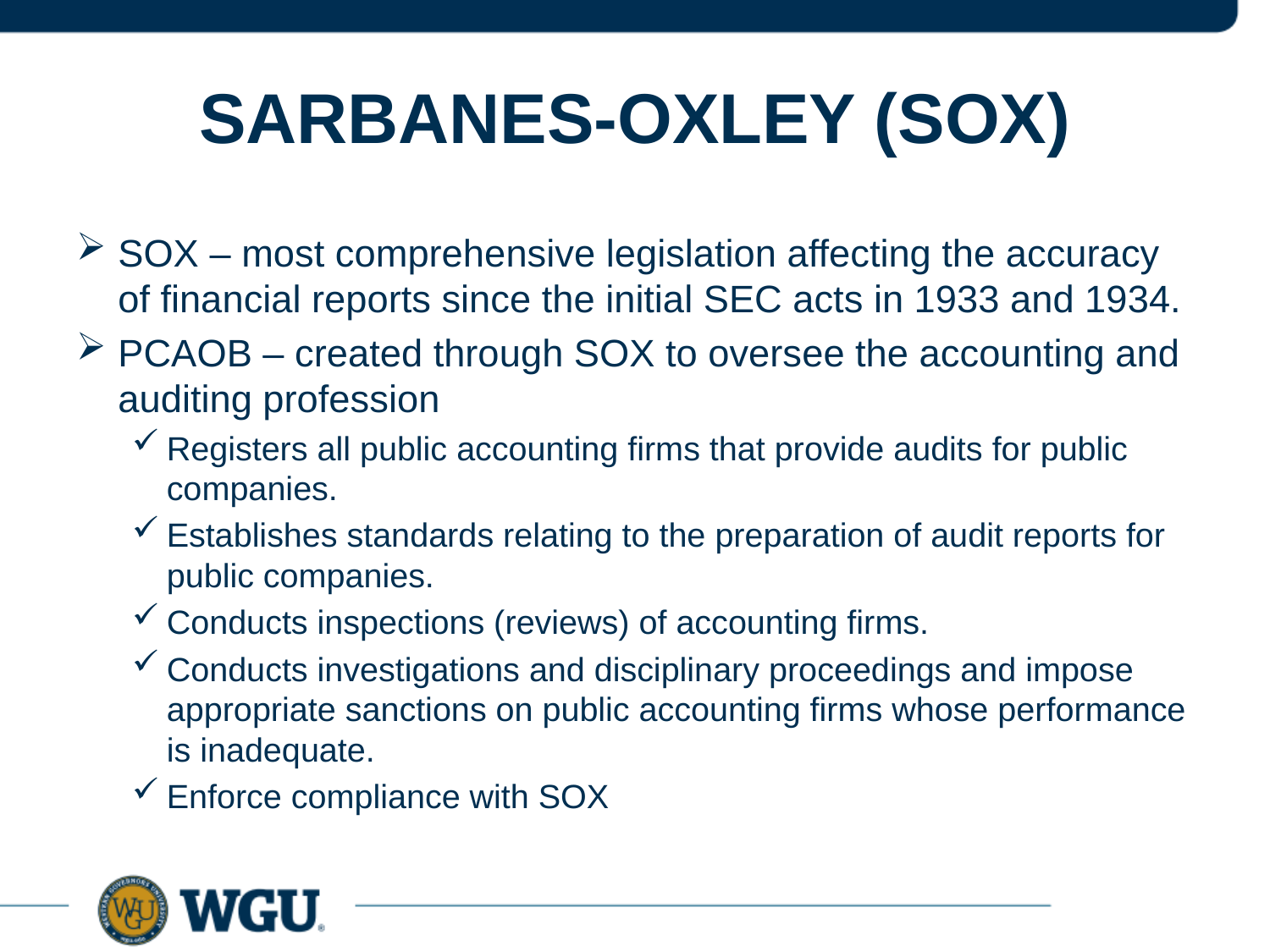

# Sarbanes-Oxley (SOX)
SOX – most comprehensive legislation affecting the accuracy of financial reports since the initial SEC acts in 1933 and 1934.
PCAOB – created through SOX to oversee the accounting and auditing profession
Registers all public accounting firms that provide audits for public companies.
Establishes standards relating to the preparation of audit reports for public companies.
Conducts inspections (reviews) of accounting firms.
Conducts investigations and disciplinary proceedings and impose appropriate sanctions on public accounting firms whose performance is inadequate.
Enforce compliance with SOX